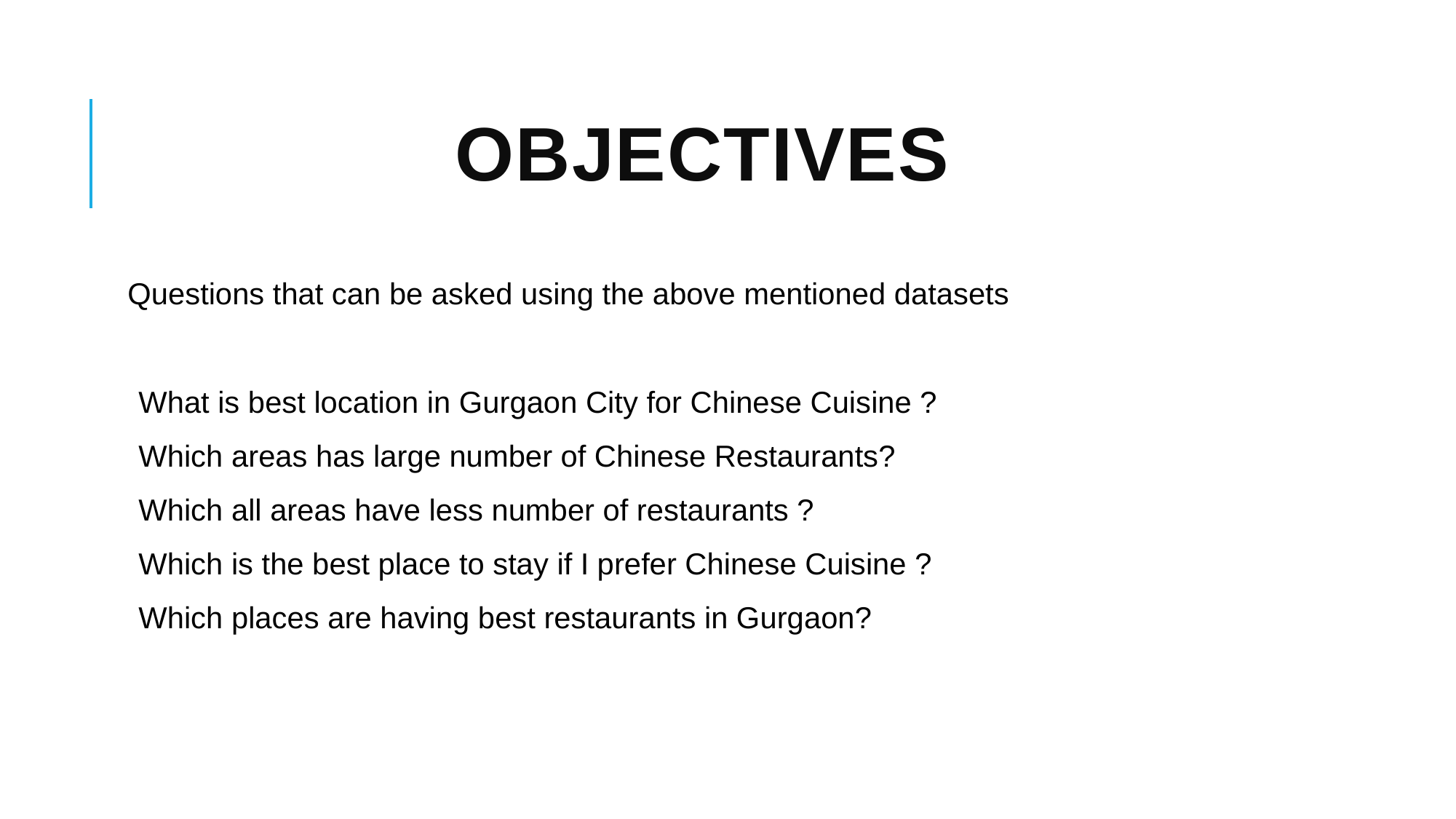

# OBJECTIVES
Questions that can be asked using the above mentioned datasets

What is best location in Gurgaon City for Chinese Cuisine ?
Which areas has large number of Chinese Restaurants?
Which all areas have less number of restaurants ?
Which is the best place to stay if I prefer Chinese Cuisine ?
Which places are having best restaurants in Gurgaon?